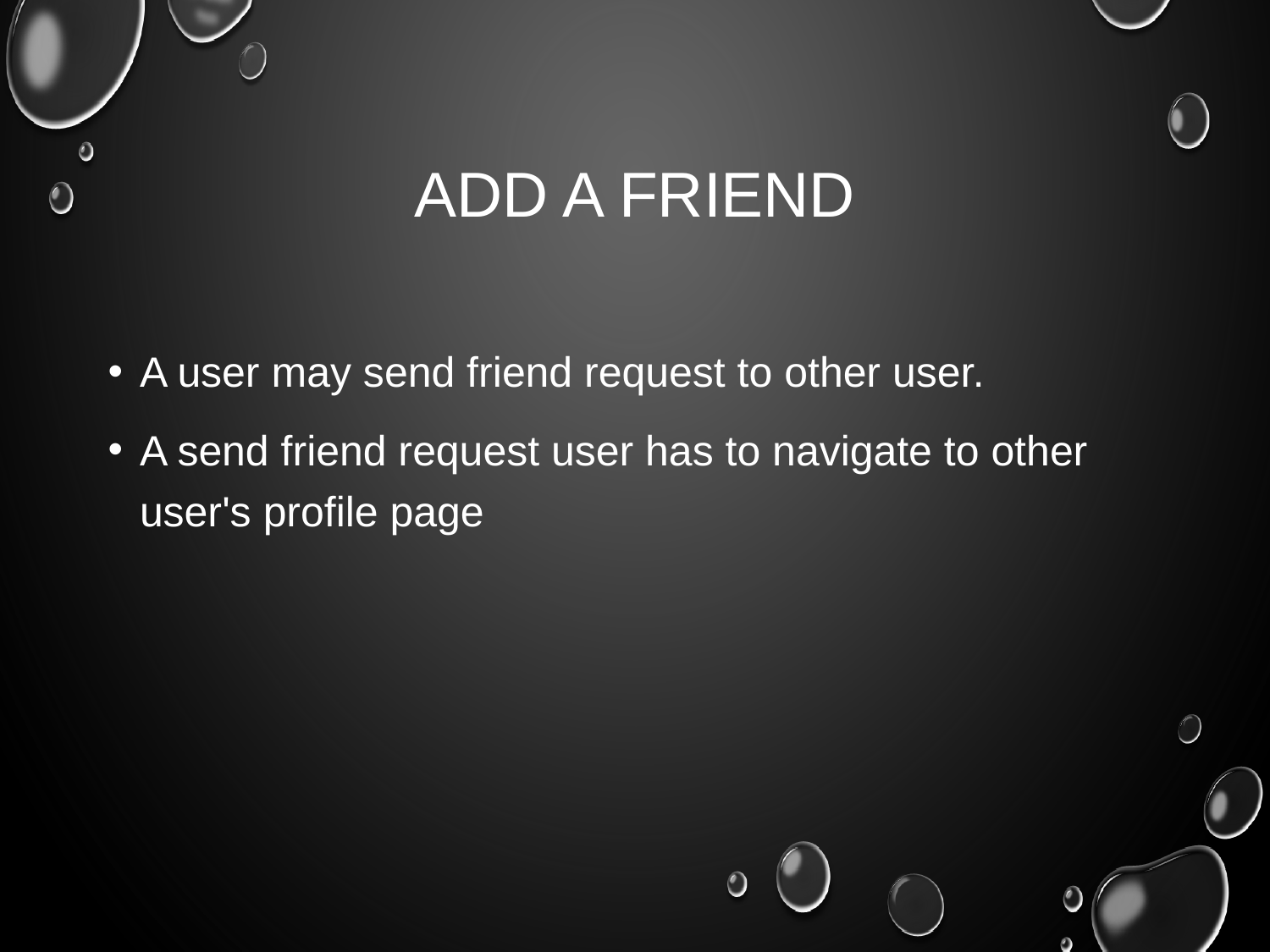

# Add a friend
A user may send friend request to other user.
A send friend request user has to navigate to other user's profile page